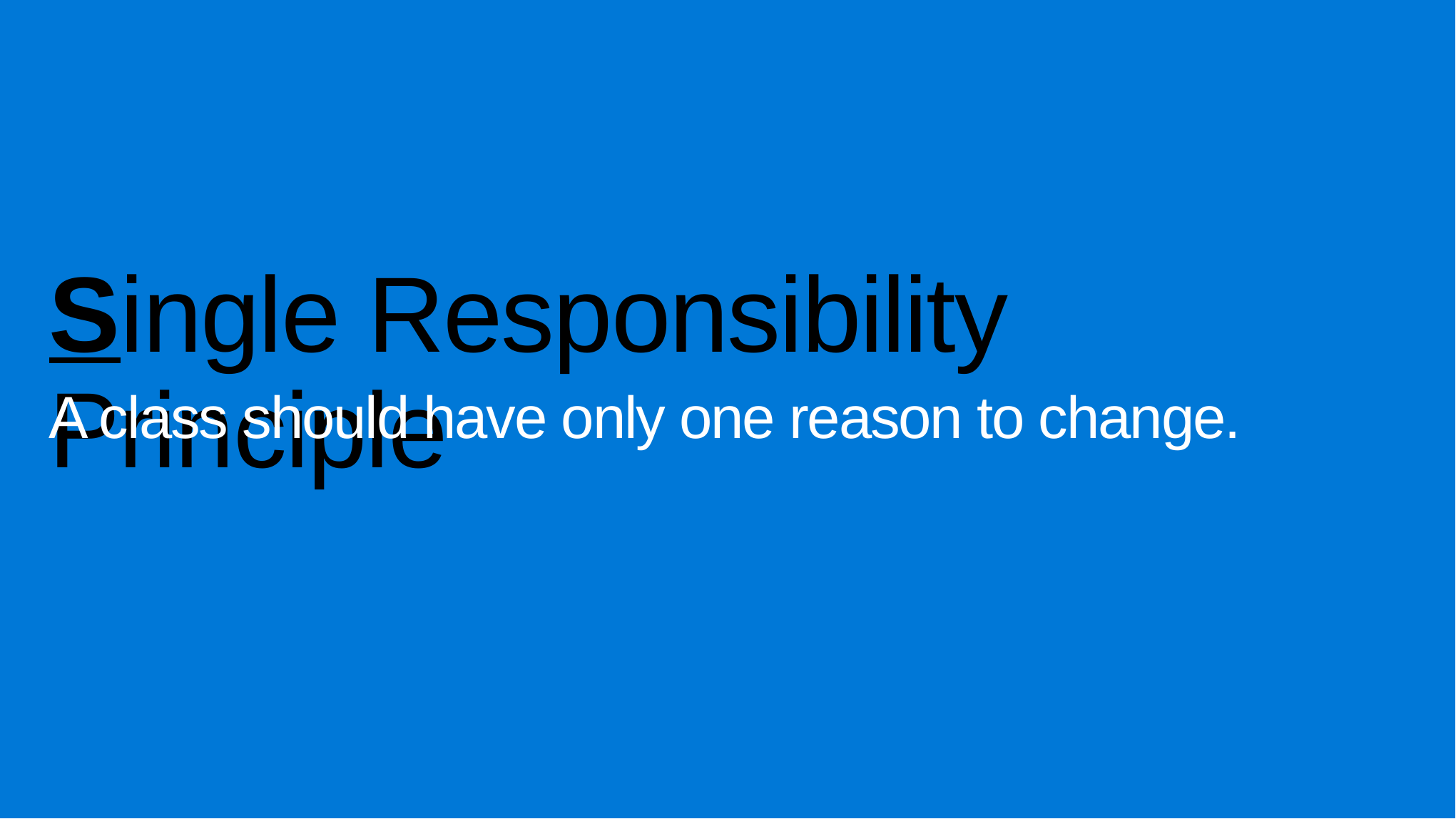

# Single Responsibility Principle
A class should have only one reason to change.